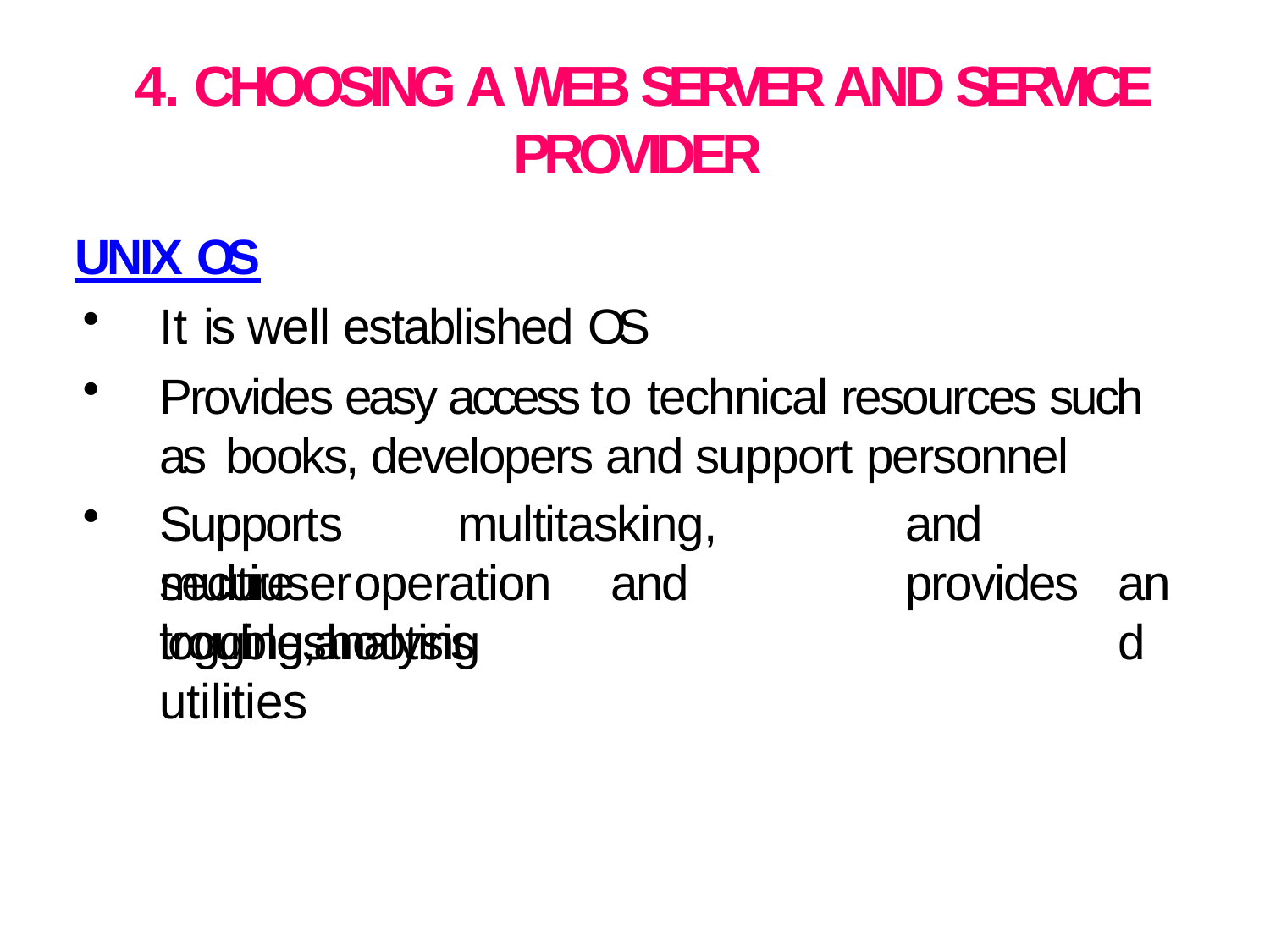

# 4. CHOOSING A WEB SERVER AND SERVICE  PROVIDER
UNIX OS
It is well established OS
Provides easy access to technical resources such as  books, developers and support personnel
Supports	multitasking,	multiuser
and	provides
secure	operation	and	logging,analysis
and
troubleshooting utilities